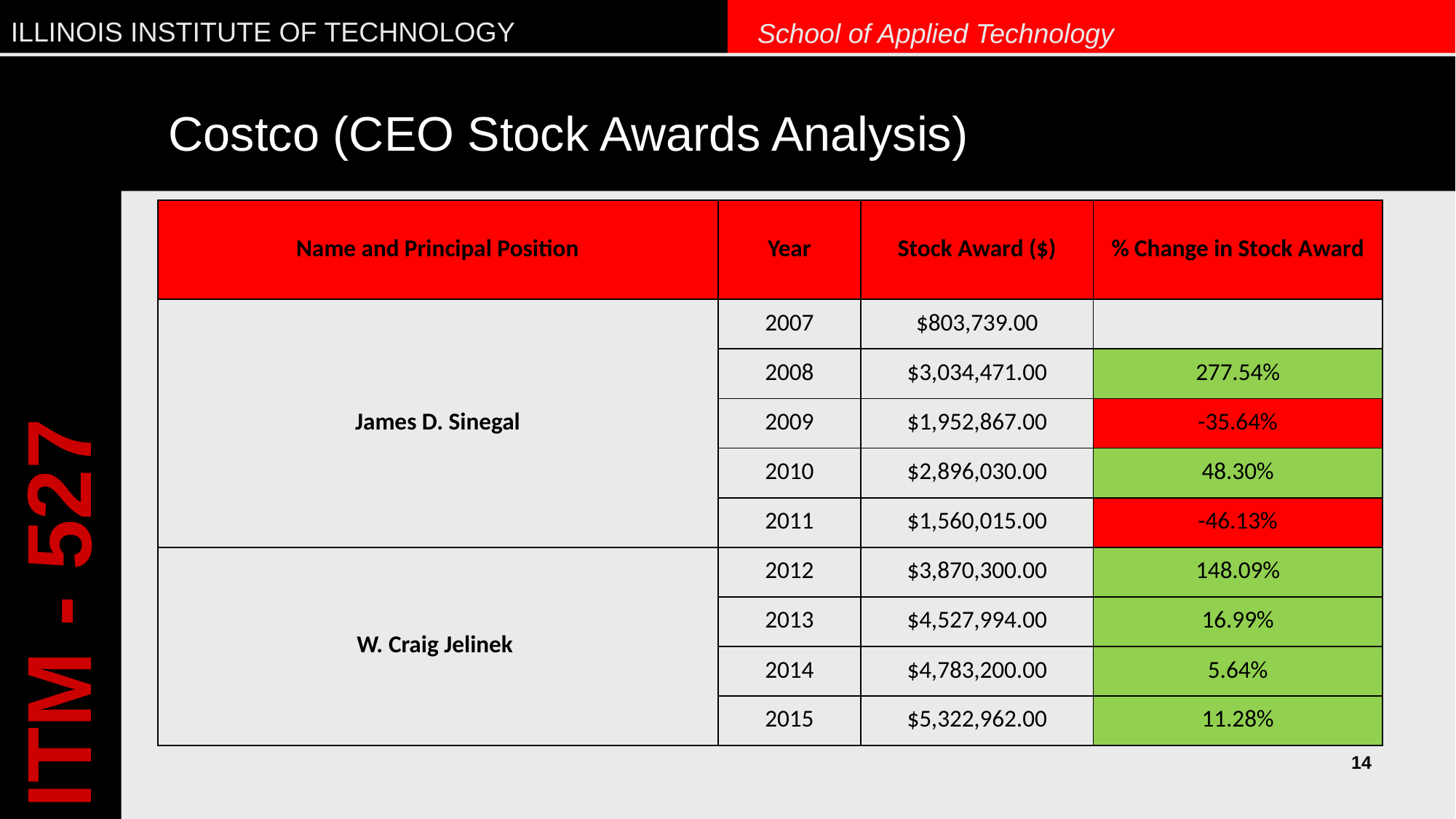

# Costco (CEO Stock Awards Analysis)
| Name and Principal Position | Year | Stock Award ($) | % Change in Stock Award |
| --- | --- | --- | --- |
| James D. Sinegal | 2007 | $803,739.00 |  |
|  | 2008 | $3,034,471.00 | 277.54% |
|  | 2009 | $1,952,867.00 | -35.64% |
|  | 2010 | $2,896,030.00 | 48.30% |
|  | 2011 | $1,560,015.00 | -46.13% |
| W. Craig Jelinek | 2012 | $3,870,300.00 | 148.09% |
|  | 2013 | $4,527,994.00 | 16.99% |
|  | 2014 | $4,783,200.00 | 5.64% |
|  | 2015 | $5,322,962.00 | 11.28% |
14